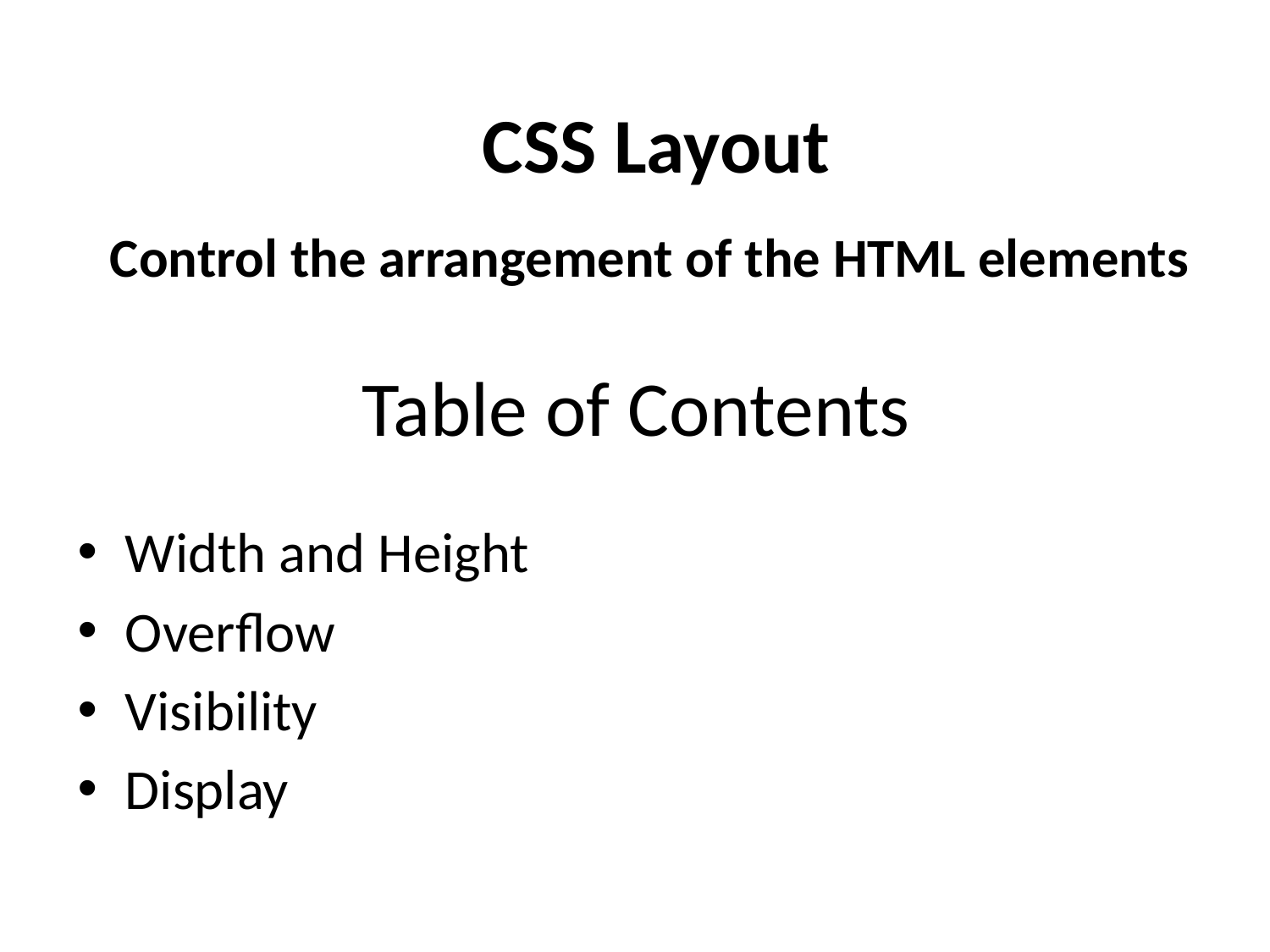

CSS Layout
 Control the arrangement of the HTML elements
# Table of Contents
Width and Height
Overflow
Visibility
Display